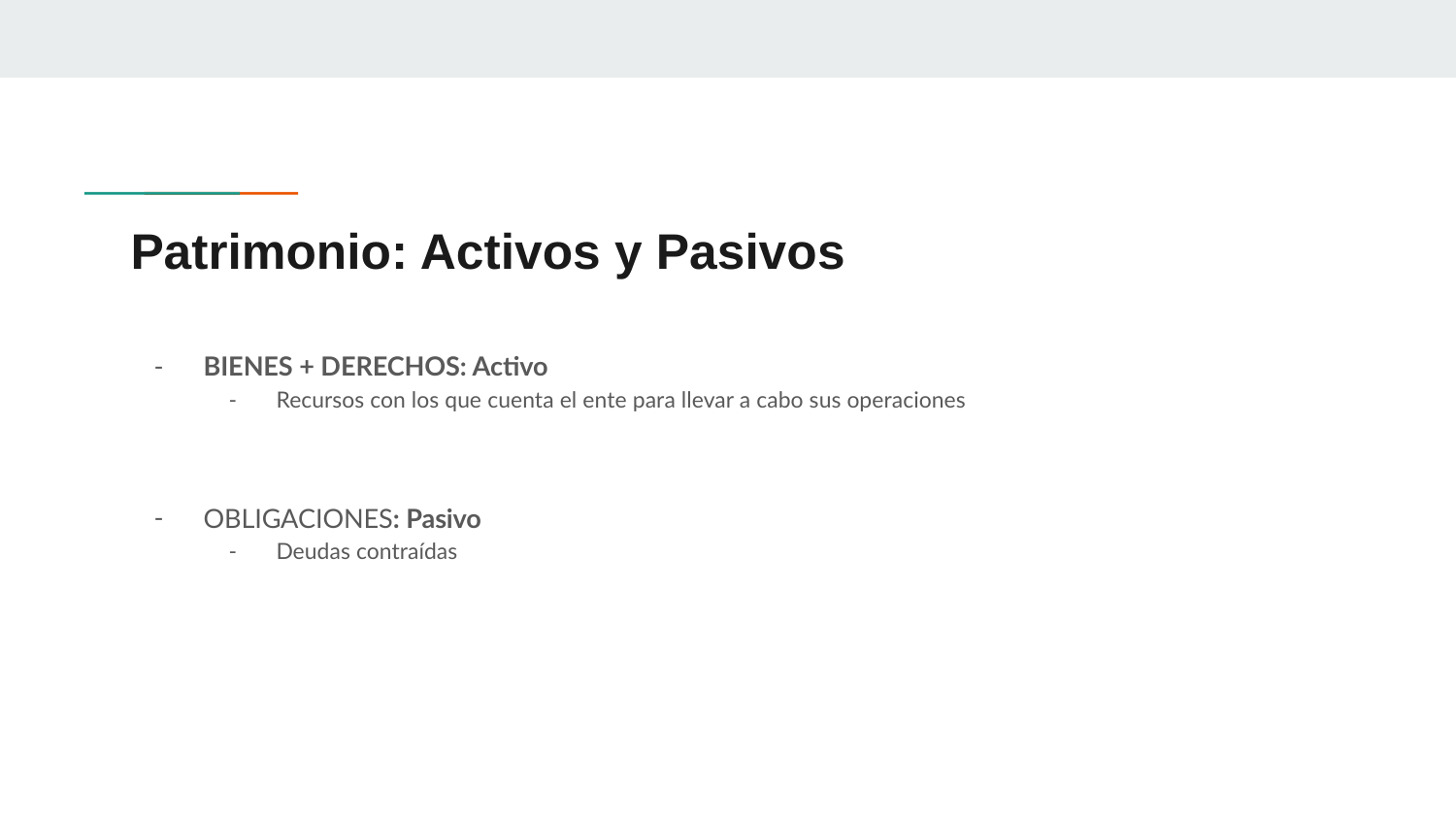

# Patrimonio: Activos y Pasivos
BIENES + DERECHOS: Activo
Recursos con los que cuenta el ente para llevar a cabo sus operaciones

OBLIGACIONES: Pasivo
Deudas contraídas